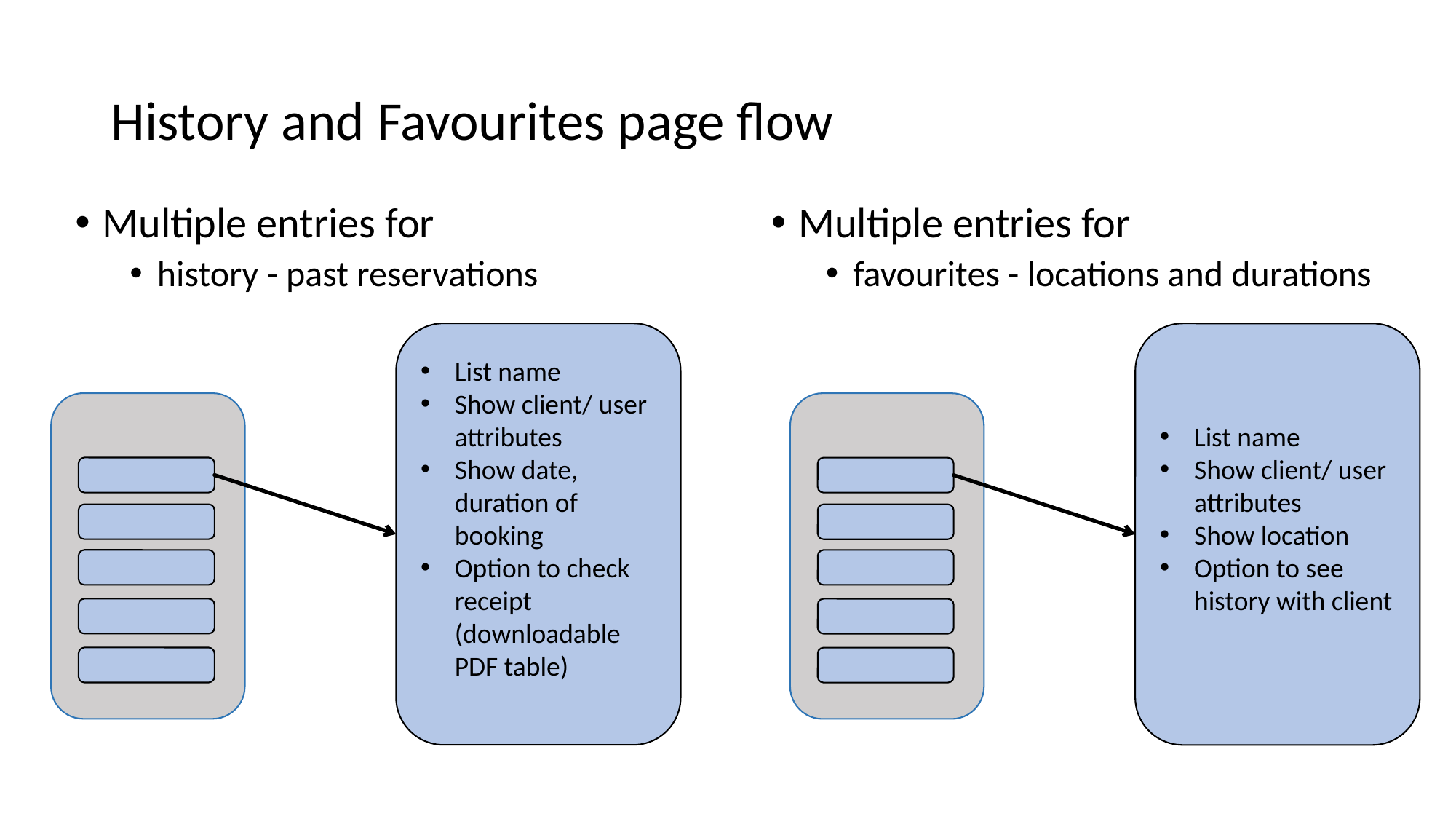

# History and Favourites page flow
Multiple entries for
history - past reservations

Multiple entries for
favourites - locations and durations
List name
Show client/ user attributes
Show date, duration of booking
Option to check receipt (downloadable PDF table)

List name
Show client/ user attributes
Show location
Option to see history with client